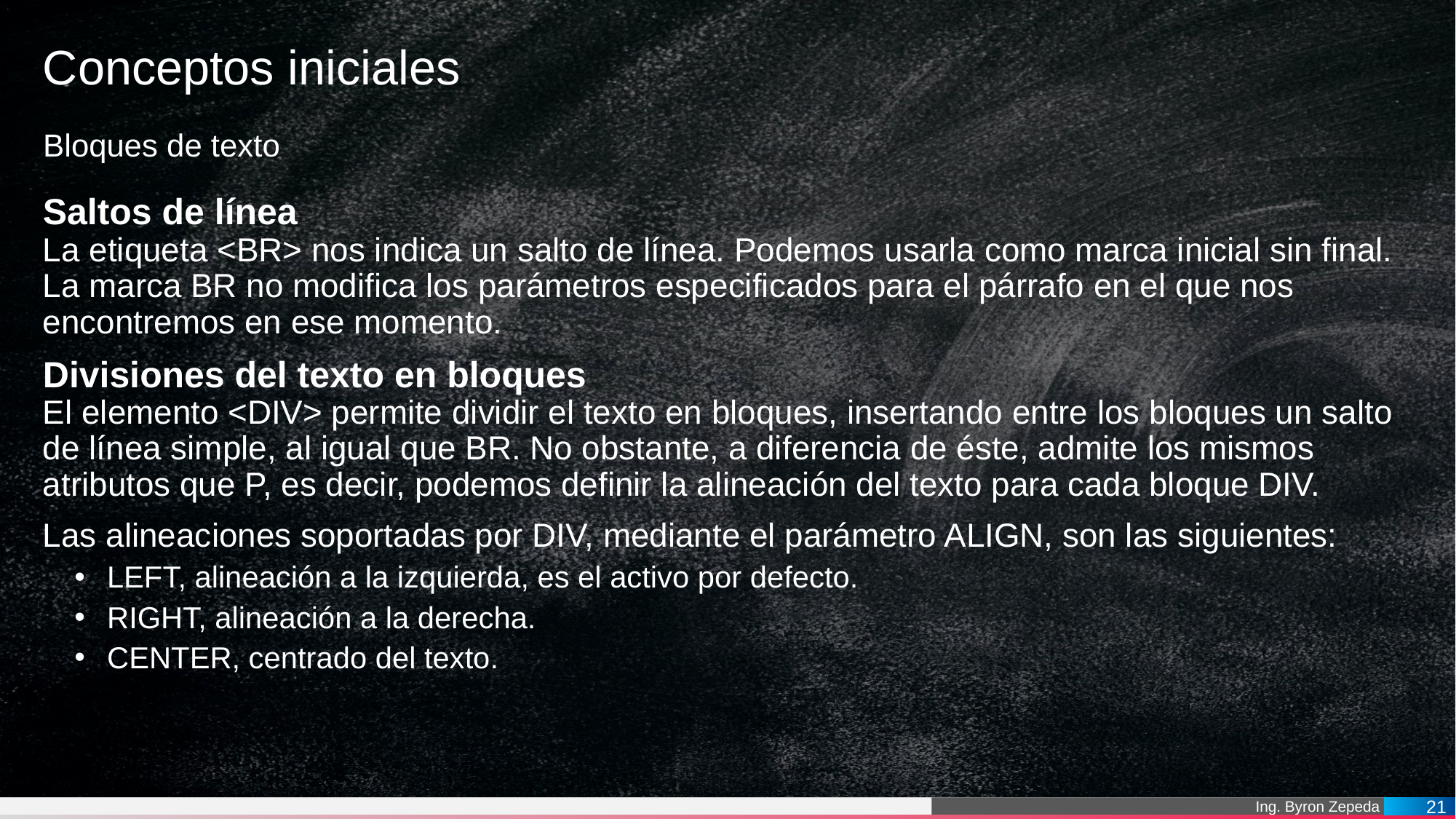

# Conceptos iniciales
Bloques de texto
Saltos de línea
La etiqueta <BR> nos indica un salto de línea. Podemos usarla como marca inicial sin final. La marca BR no modifica los parámetros especificados para el párrafo en el que nos encontremos en ese momento.
Divisiones del texto en bloques
El elemento <DIV> permite dividir el texto en bloques, insertando entre los bloques un salto de línea simple, al igual que BR. No obstante, a diferencia de éste, admite los mismos atributos que P, es decir, podemos definir la alineación del texto para cada bloque DIV.
Las alineaciones soportadas por DIV, mediante el parámetro ALIGN, son las siguientes:
LEFT, alineación a la izquierda, es el activo por defecto.
RIGHT, alineación a la derecha.
CENTER, centrado del texto.

21